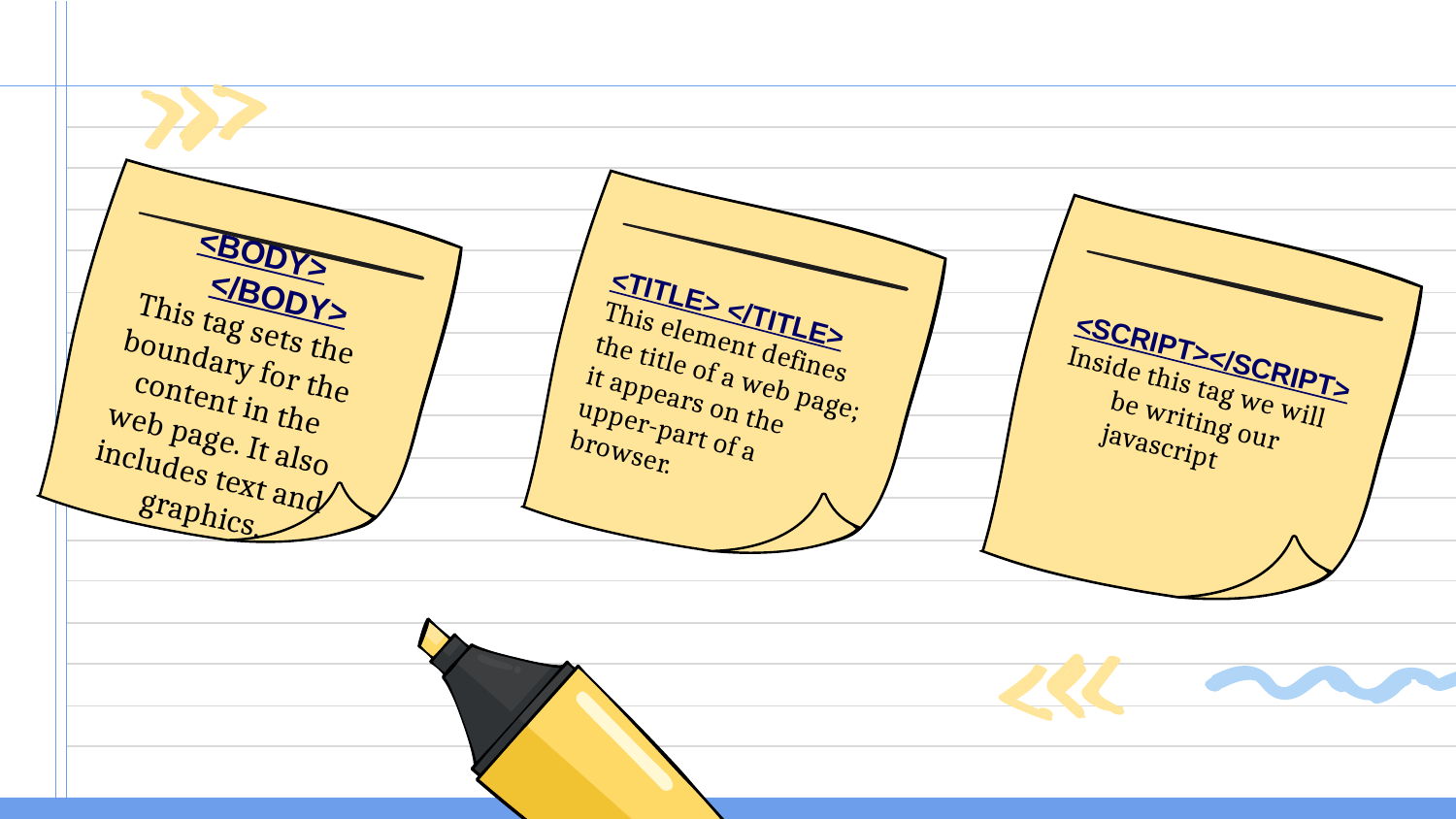

<BODY> </BODY>
This tag sets the
boundary for the
content in the
web page. It also
includes text and
graphics.

<TITLE> </TITLE>
This element defines
the title of a web page;
it appears on the
upper-part of a
browser.
<SCRIPT></SCRIPT>
Inside this tag we will be writing our javascript